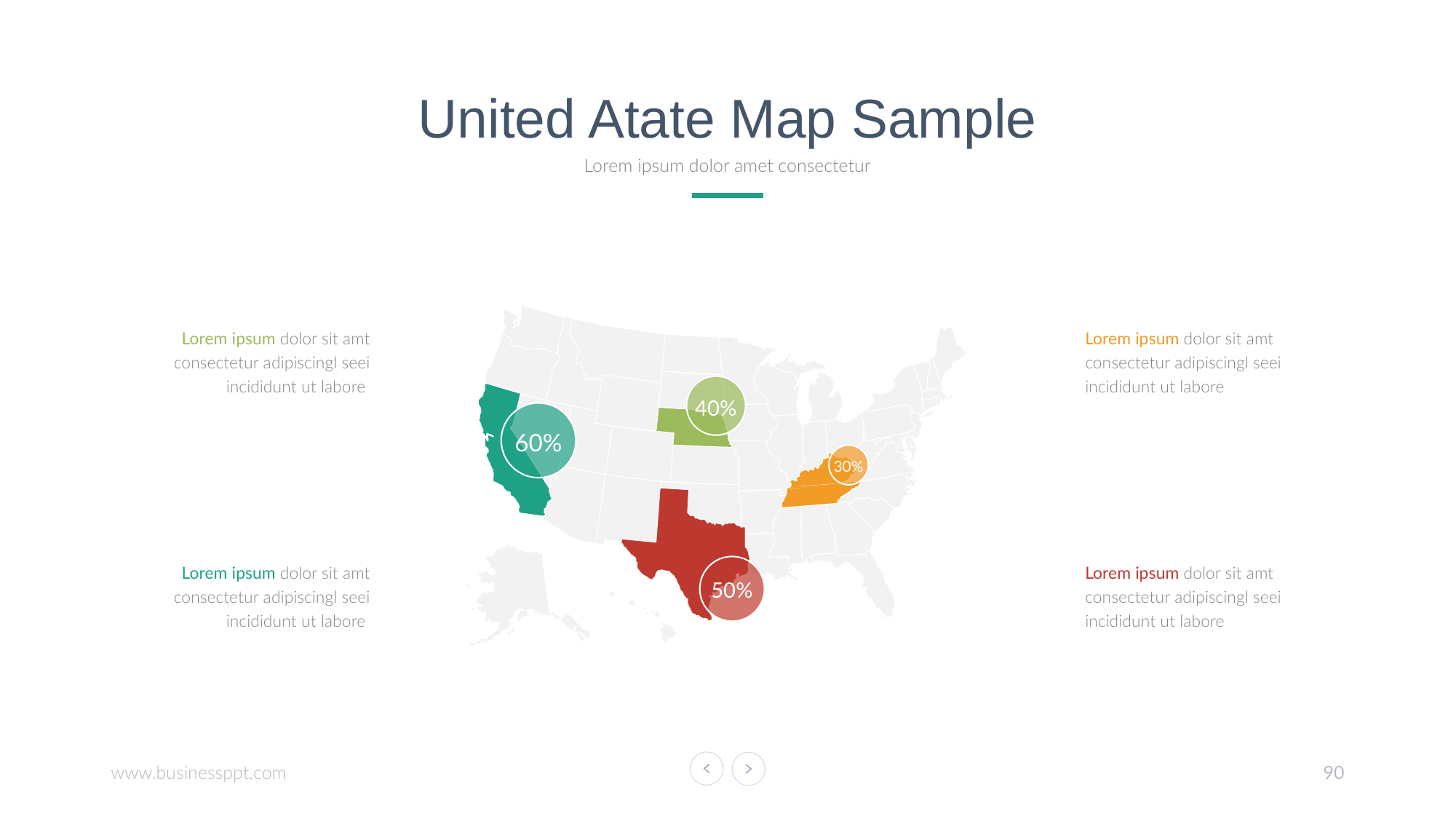

United Atate Map Sample
Lorem ipsum dolor amet consectetur

40%

60%

30%

50%
Lorem ipsum dolor sit amt consectetur adipiscingl seei incididunt ut labore
Lorem ipsum dolor sit amt consectetur adipiscingl seei incididunt ut labore
Lorem ipsum dolor sit amt consectetur adipiscingl seei incididunt ut labore
Lorem ipsum dolor sit amt consectetur adipiscingl seei incididunt ut labore
www.businessppt.com
90